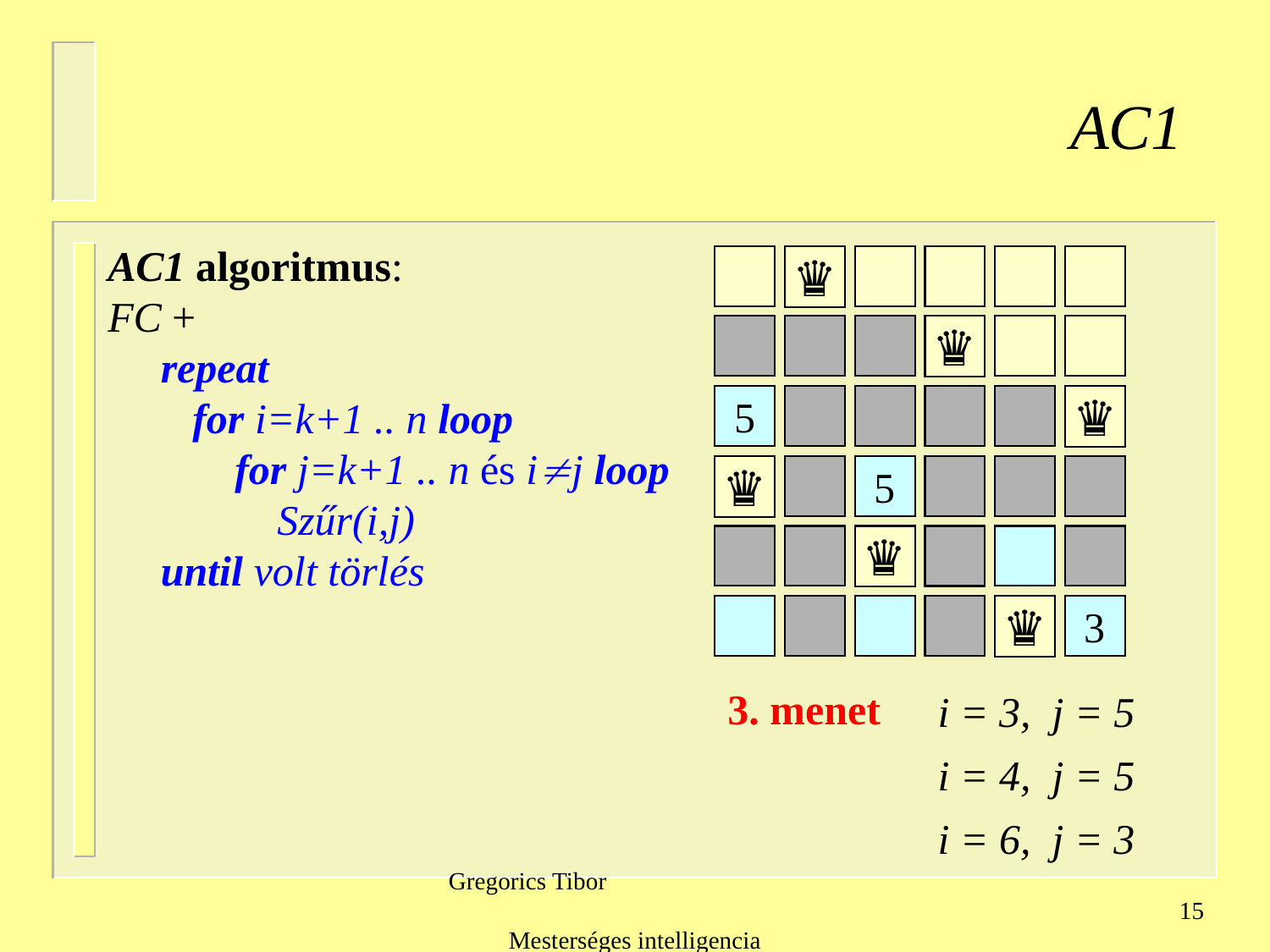

AC1
AC1 algoritmus:
FC +
     repeat
        for i=k+1 .. n loop
        	for j=k+1 .. n és i≠j loop 	    Szűr(i,j)
     until volt törlés

♛

♛

5

♛

♛

5

♛

♛

3
3. menet
i = 3,  j = 5
i = 4,  j = 5
i = 6,  j = 3
Gregorics Tibor                                                                                     Mesterséges intelligencia
15